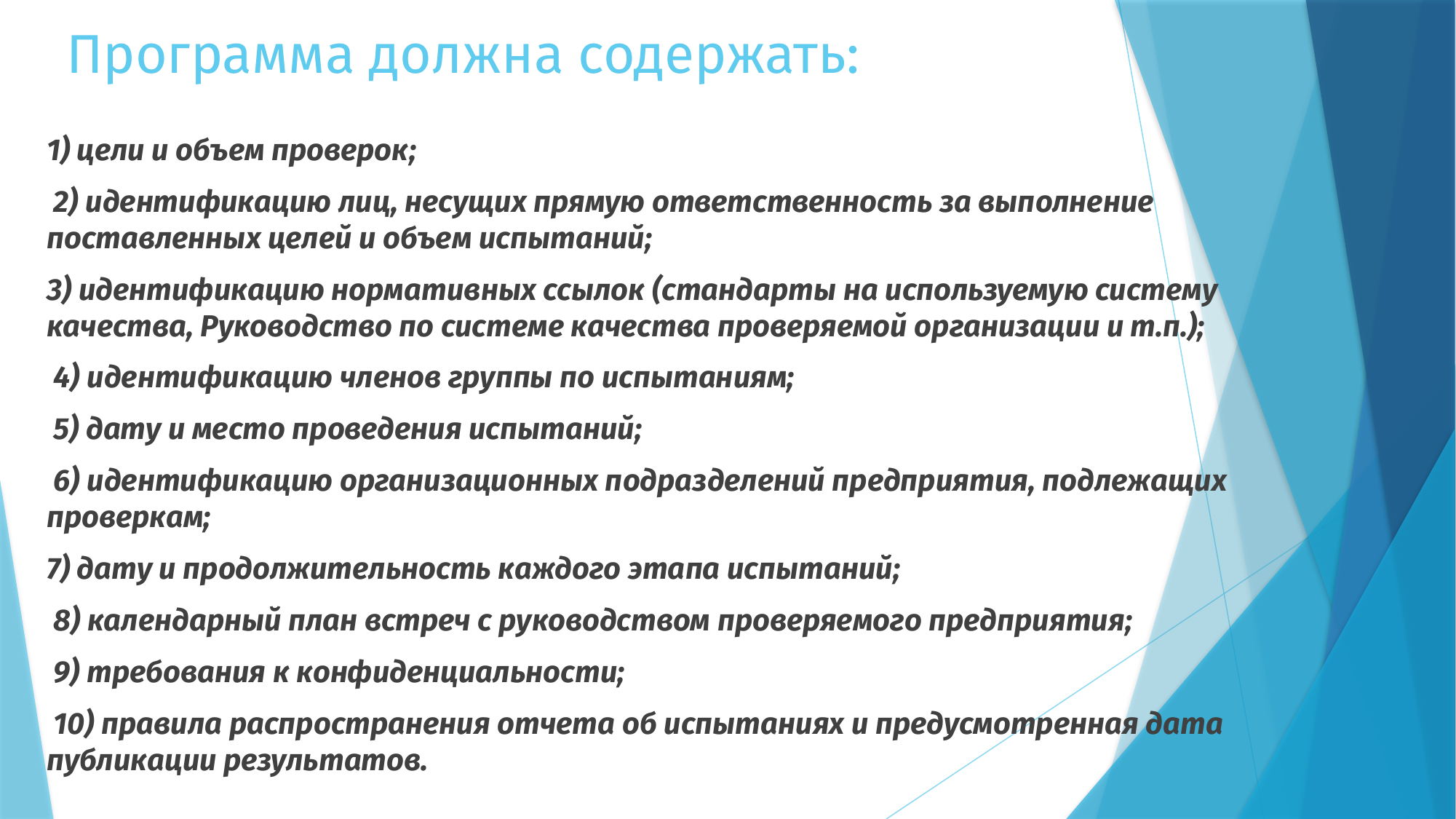

# Программа должна содержать:
1) цели и объем проверок;
 2) идентификацию лиц, несущих прямую ответственность за выполнение поставленных целей и объем испытаний;
3) идентификацию нормативных ссылок (стандарты на используемую систему качества, Руководство по системе качества проверяемой организации и т.п.);
 4) идентификацию членов группы по испытаниям;
 5) дату и место проведения испытаний;
 6) идентификацию организационных подразделений предприятия, подлежащих проверкам;
7) дату и продолжительность каждого этапа испытаний;
 8) календарный план встреч с руководством проверяемого предприятия;
 9) требования к конфиденциальности;
 10) правила распространения отчета об испытаниях и предусмотренная дата публикации результатов.